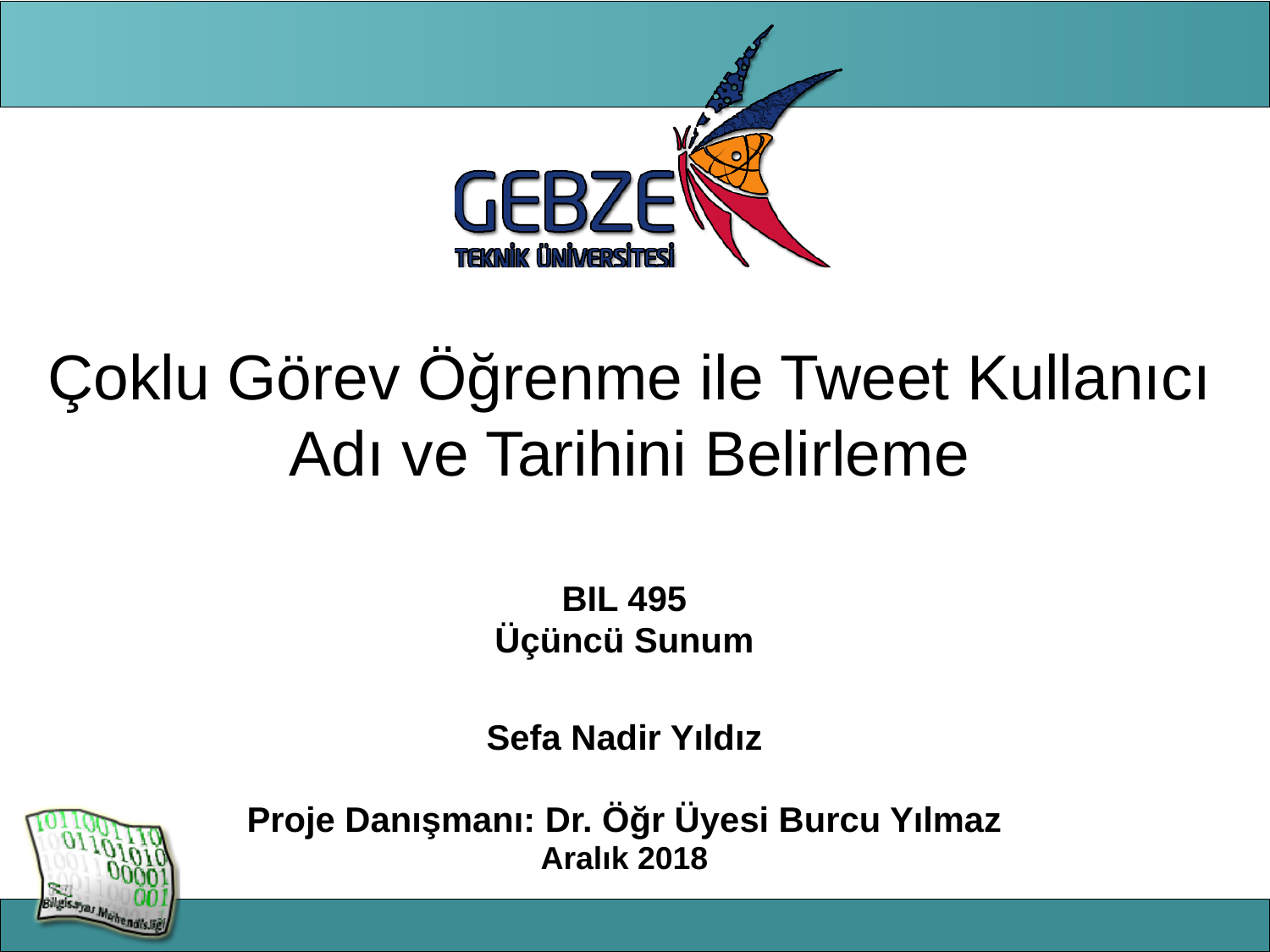

# Çoklu Görev Öğrenme ile Tweet Kullanıcı Adı ve Tarihini Belirleme

BIL 495
Üçüncü Sunum

Sefa Nadir Yıldız

Proje Danışmanı: Dr. Öğr Üyesi Burcu Yılmaz
Aralık 2018